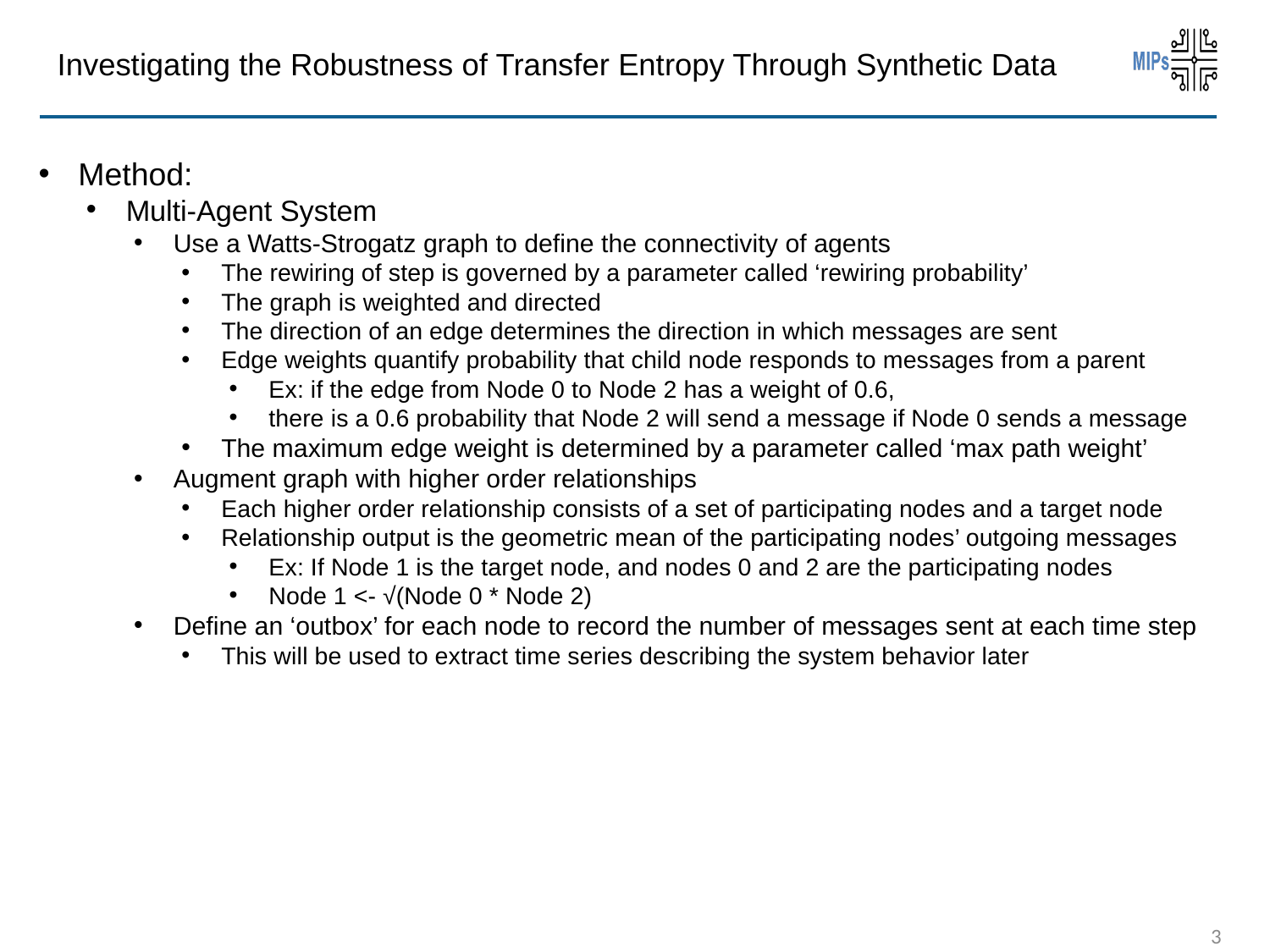

# Investigating the Robustness of Transfer Entropy Through Synthetic Data
Method:
Multi-Agent System
Use a Watts-Strogatz graph to define the connectivity of agents
The rewiring of step is governed by a parameter called ‘rewiring probability’
The graph is weighted and directed
The direction of an edge determines the direction in which messages are sent
Edge weights quantify probability that child node responds to messages from a parent
Ex: if the edge from Node 0 to Node 2 has a weight of 0.6,
there is a 0.6 probability that Node 2 will send a message if Node 0 sends a message
The maximum edge weight is determined by a parameter called ‘max path weight’
Augment graph with higher order relationships
Each higher order relationship consists of a set of participating nodes and a target node
Relationship output is the geometric mean of the participating nodes’ outgoing messages
Ex: If Node 1 is the target node, and nodes 0 and 2 are the participating nodes
Node 1 <- √(Node 0 * Node 2)
Define an ‘outbox’ for each node to record the number of messages sent at each time step
This will be used to extract time series describing the system behavior later
3